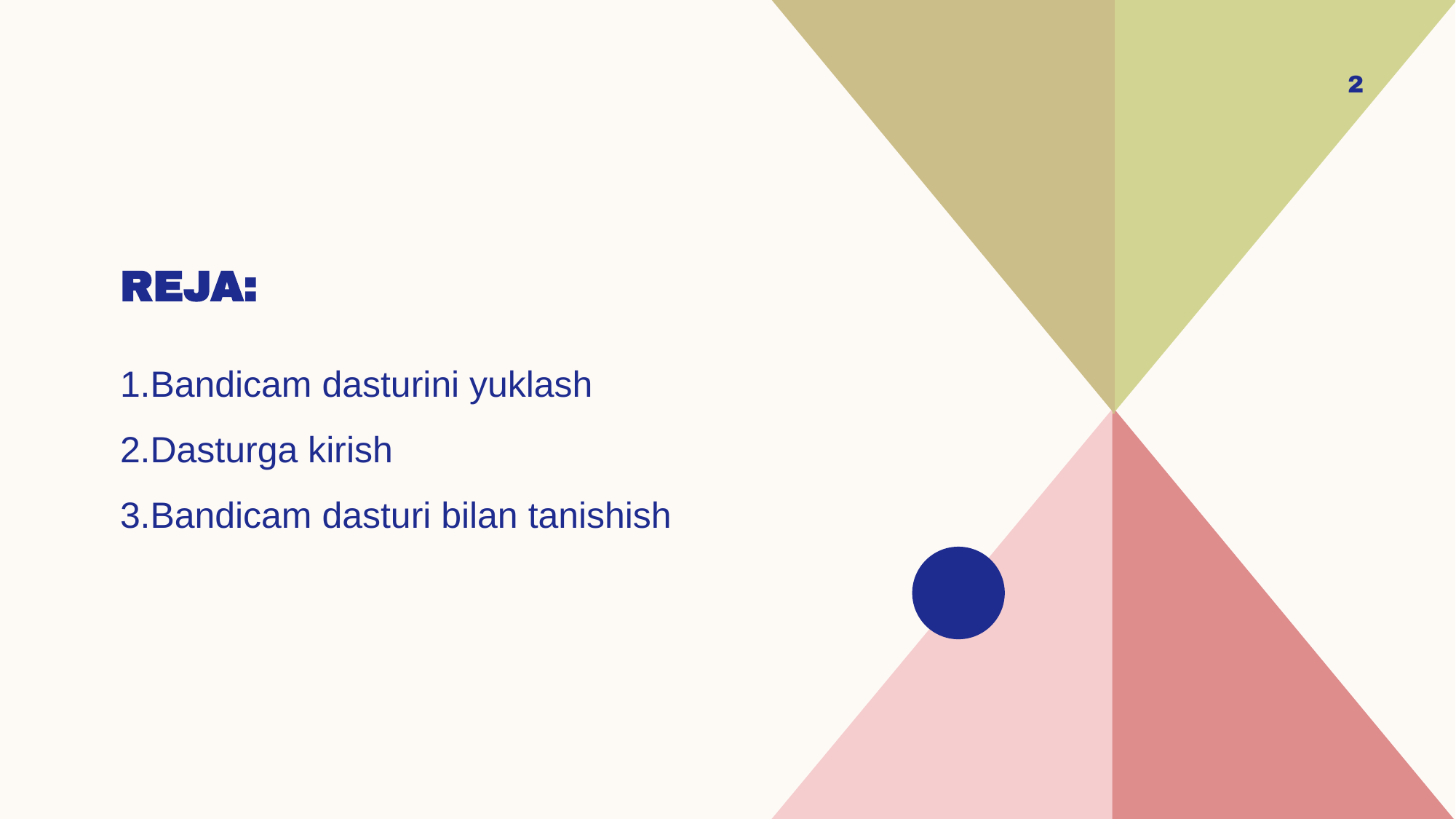

2
# Reja:
1.Bandicam dasturini yuklash
2.Dasturga kirish
3.Bandicam dasturi bilan tanishish